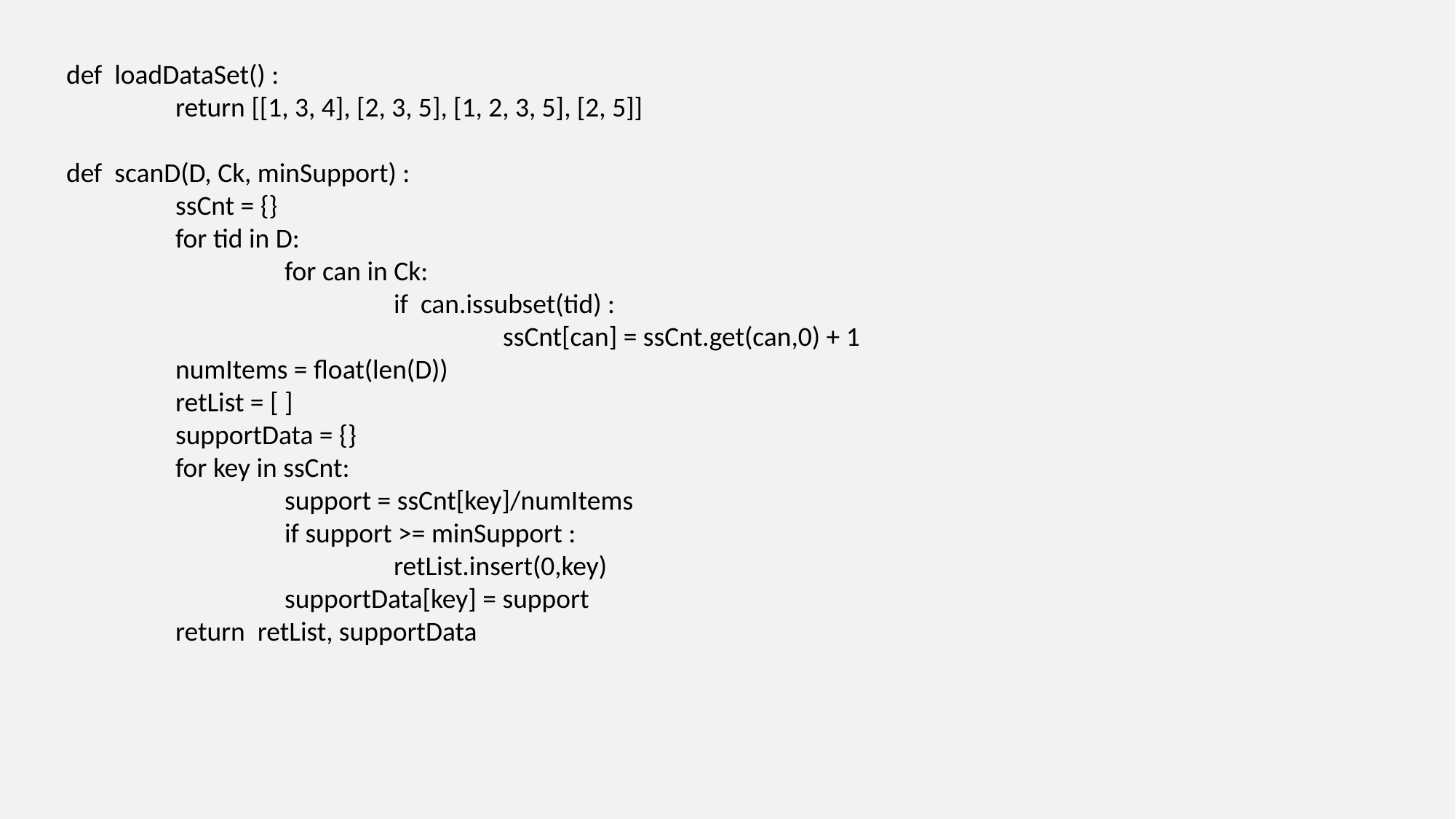

def  loadDataSet() :
	return [[1, 3, 4], [2, 3, 5], [1, 2, 3, 5], [2, 5]]

def  scanD(D, Ck, minSupport) :
	ssCnt = {}
	for tid in D:
		for can in Ck:
			if  can.issubset(tid) :
				ssCnt[can] = ssCnt.get(can,0) + 1
	numItems = float(len(D))
	retList = [ ]
	supportData = {}
	for key in ssCnt:
		support = ssCnt[key]/numItems
		if support >= minSupport :
			retList.insert(0,key)
		supportData[key] = support
	return  retList, supportData